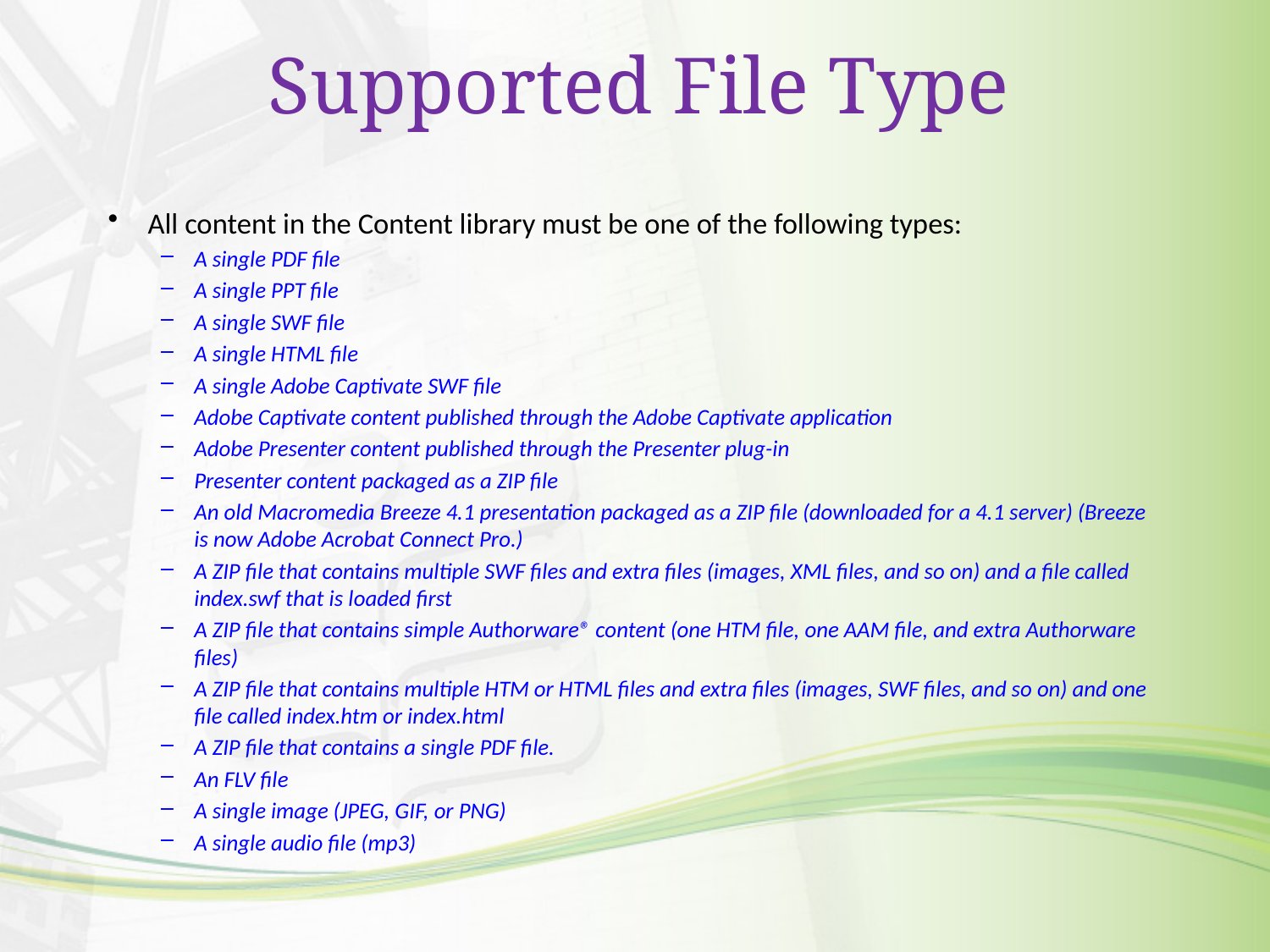

# Supported File Type
All content in the Content library must be one of the following types:
A single PDF file
A single PPT file
A single SWF file
A single HTML file
A single Adobe Captivate SWF file
Adobe Captivate content published through the Adobe Captivate application
Adobe Presenter content published through the Presenter plug-in
Presenter content packaged as a ZIP file
An old Macromedia Breeze 4.1 presentation packaged as a ZIP file (downloaded for a 4.1 server) (Breeze is now Adobe Acrobat Connect Pro.)
A ZIP file that contains multiple SWF files and extra files (images, XML files, and so on) and a file called index.swf that is loaded first
A ZIP file that contains simple Authorware® content (one HTM file, one AAM file, and extra Authorware files)
A ZIP file that contains multiple HTM or HTML files and extra files (images, SWF files, and so on) and one file called index.htm or index.html
A ZIP file that contains a single PDF file.
An FLV file
A single image (JPEG, GIF, or PNG)
A single audio file (mp3)